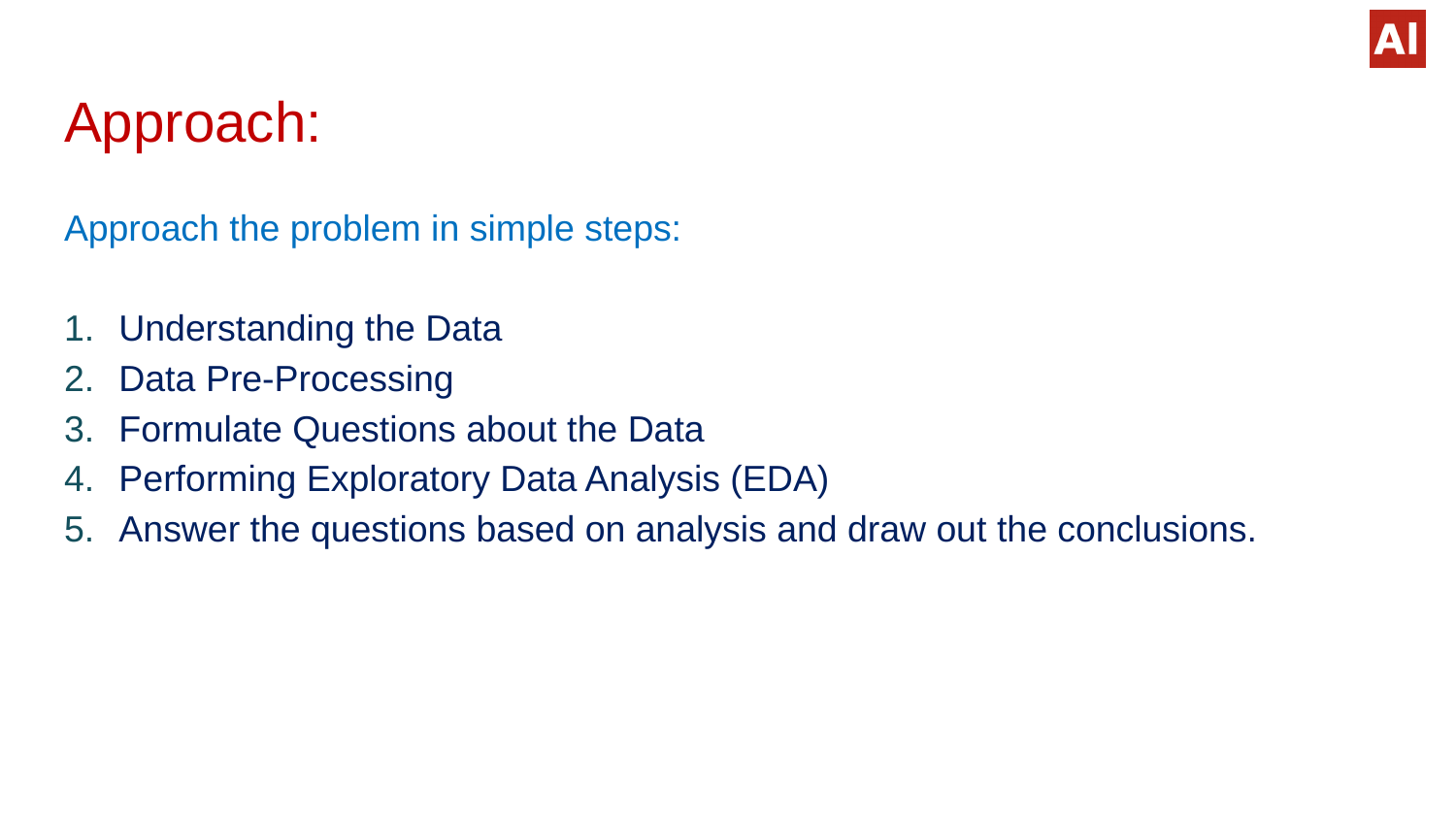

# Approach:
Approach the problem in simple steps:

Understanding the Data
Data Pre-Processing
Formulate Questions about the Data
Performing Exploratory Data Analysis (EDA)
Answer the questions based on analysis and draw out the conclusions.